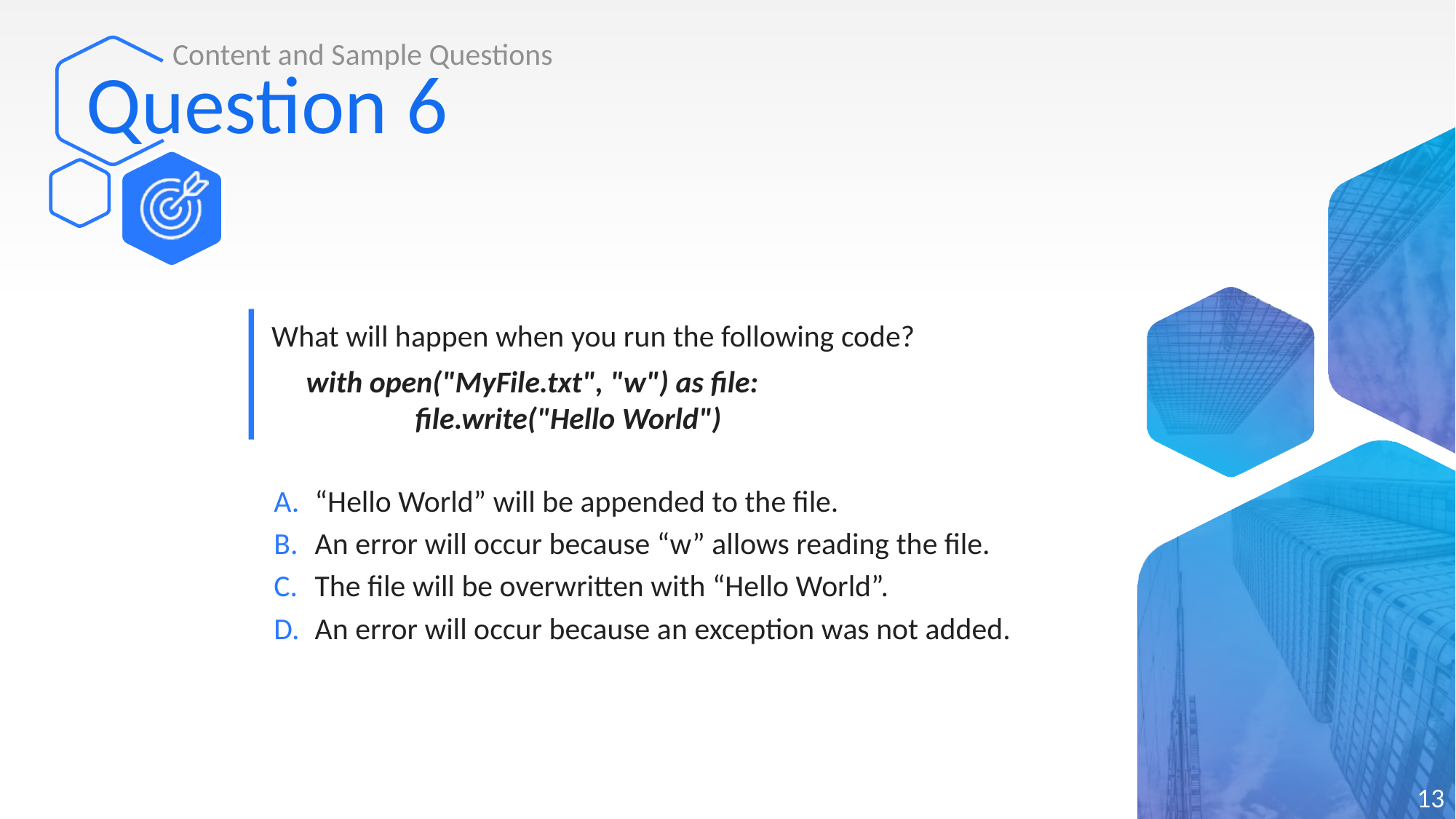

Content and Sample Questions
# Question 6
What will happen when you run the following code?
     with open("MyFile.txt", "w") as file:
	     file.write("Hello World")
“Hello World” will be appended to the file.
An error will occur because “w” allows reading the file.
The file will be overwritten with “Hello World”.
An error will occur because an exception was not added.